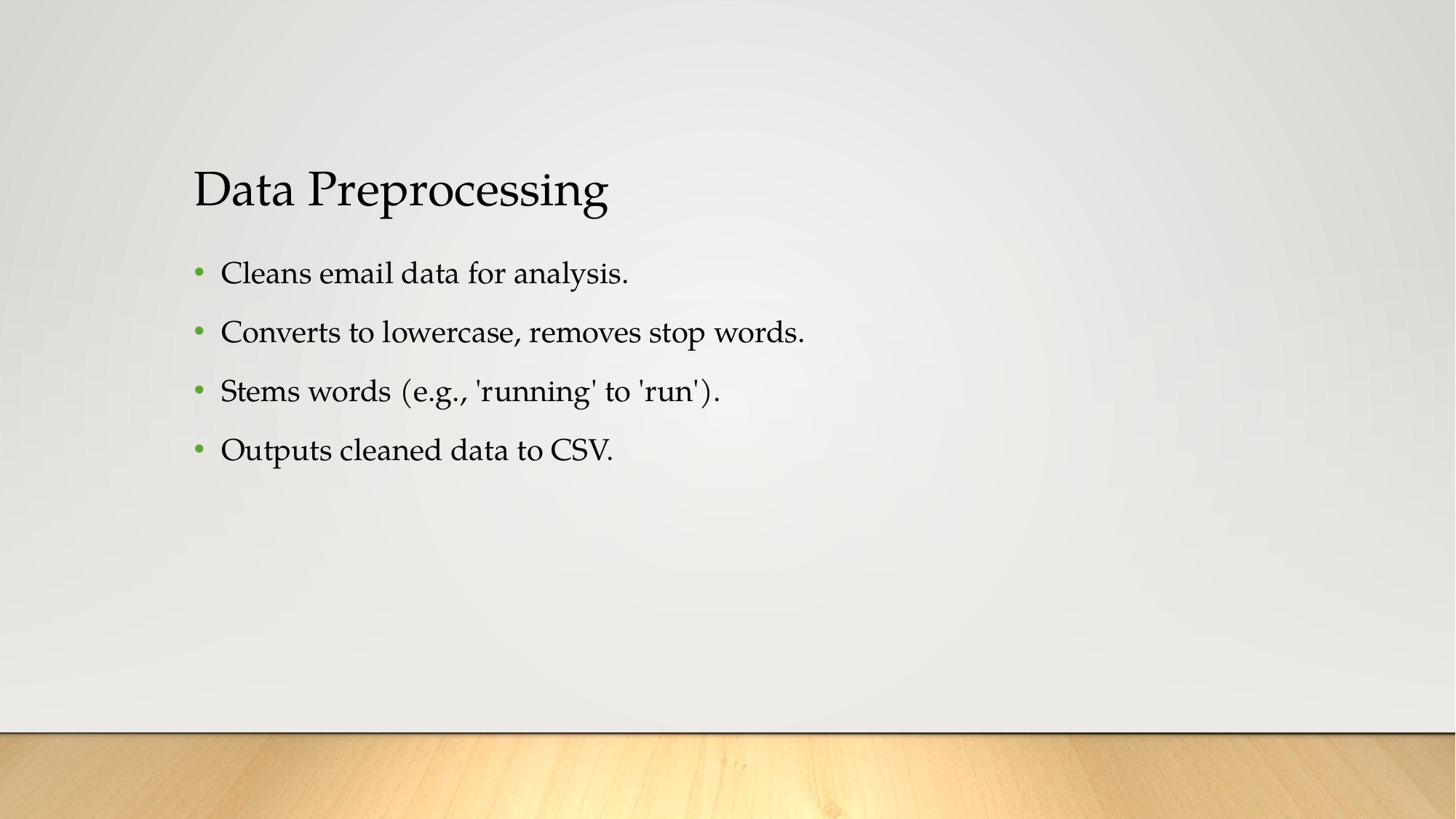

# Data Preprocessing
Cleans email data for analysis.
Converts to lowercase, removes stop words.
Stems words (e.g., 'running' to 'run').
Outputs cleaned data to CSV.